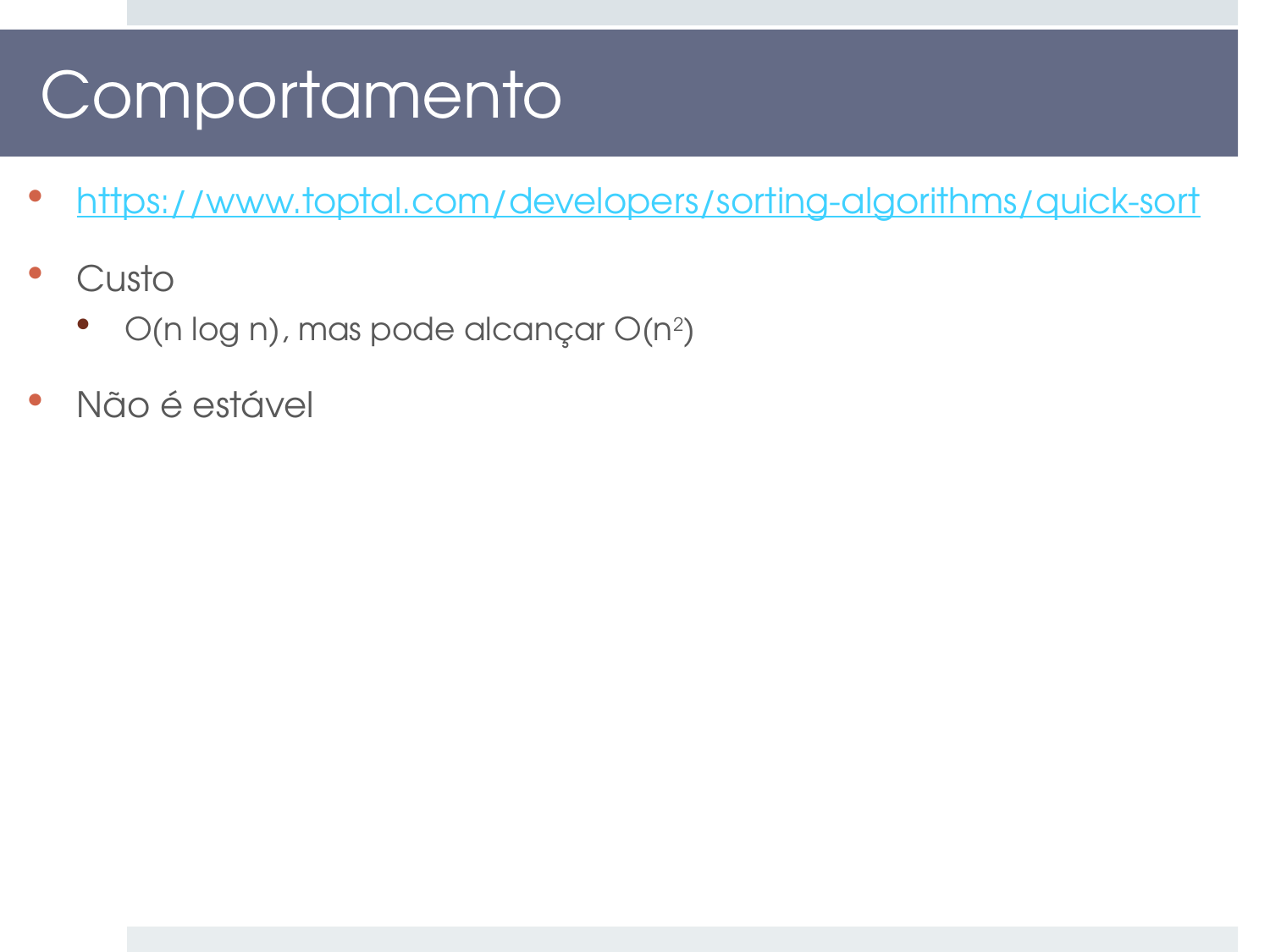

# Comportamento
https://www.toptal.com/developers/sorting-algorithms/quick-sort
Custo
O(n log n), mas pode alcançar O(n2)
Não é estável